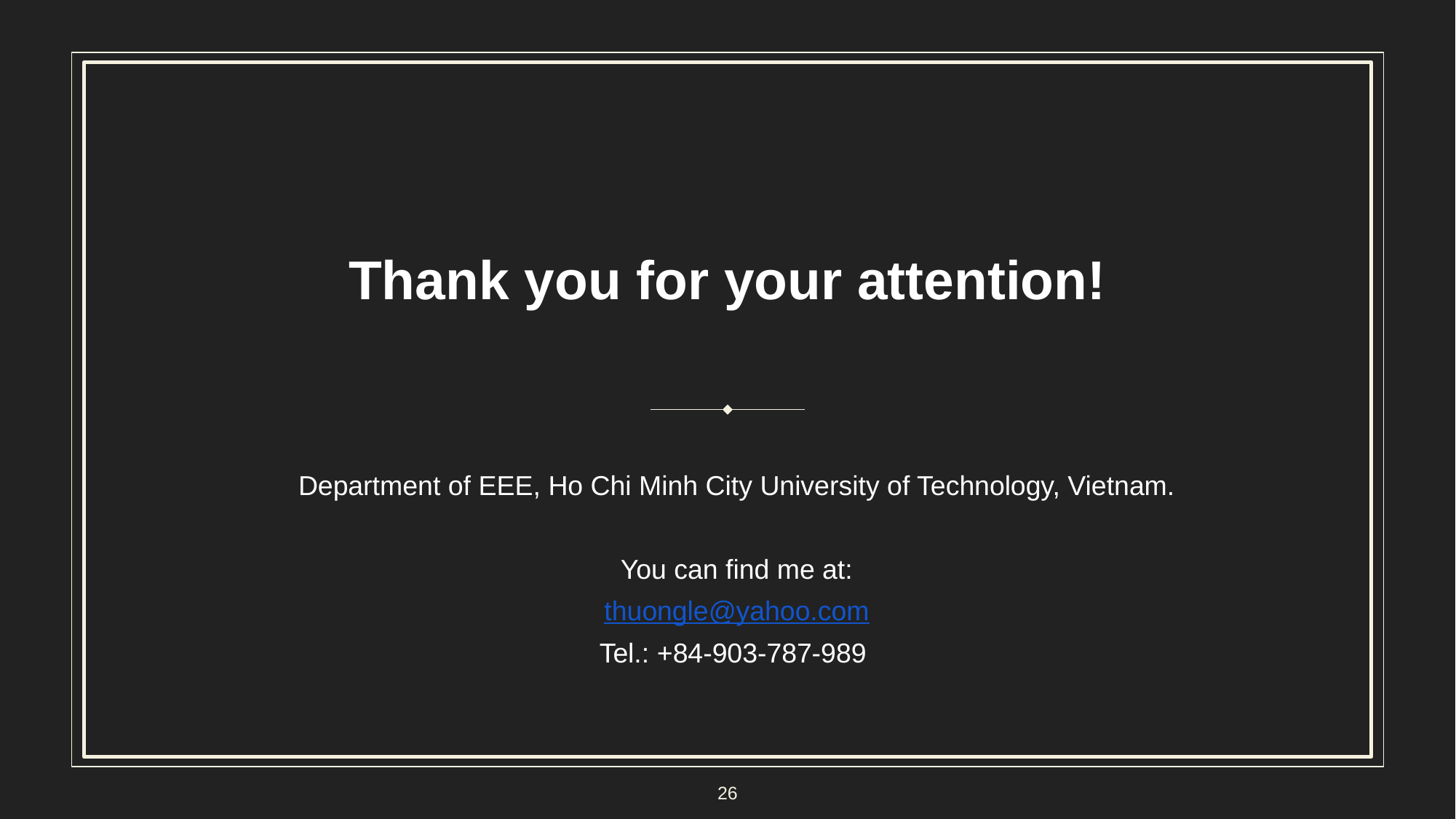

Thank you for your attention!

Department of EEE, Ho Chi Minh City University of Technology, Vietnam.

You can find me at:
thuongle@yahoo.com
Tel.: +84-903-787-989
26